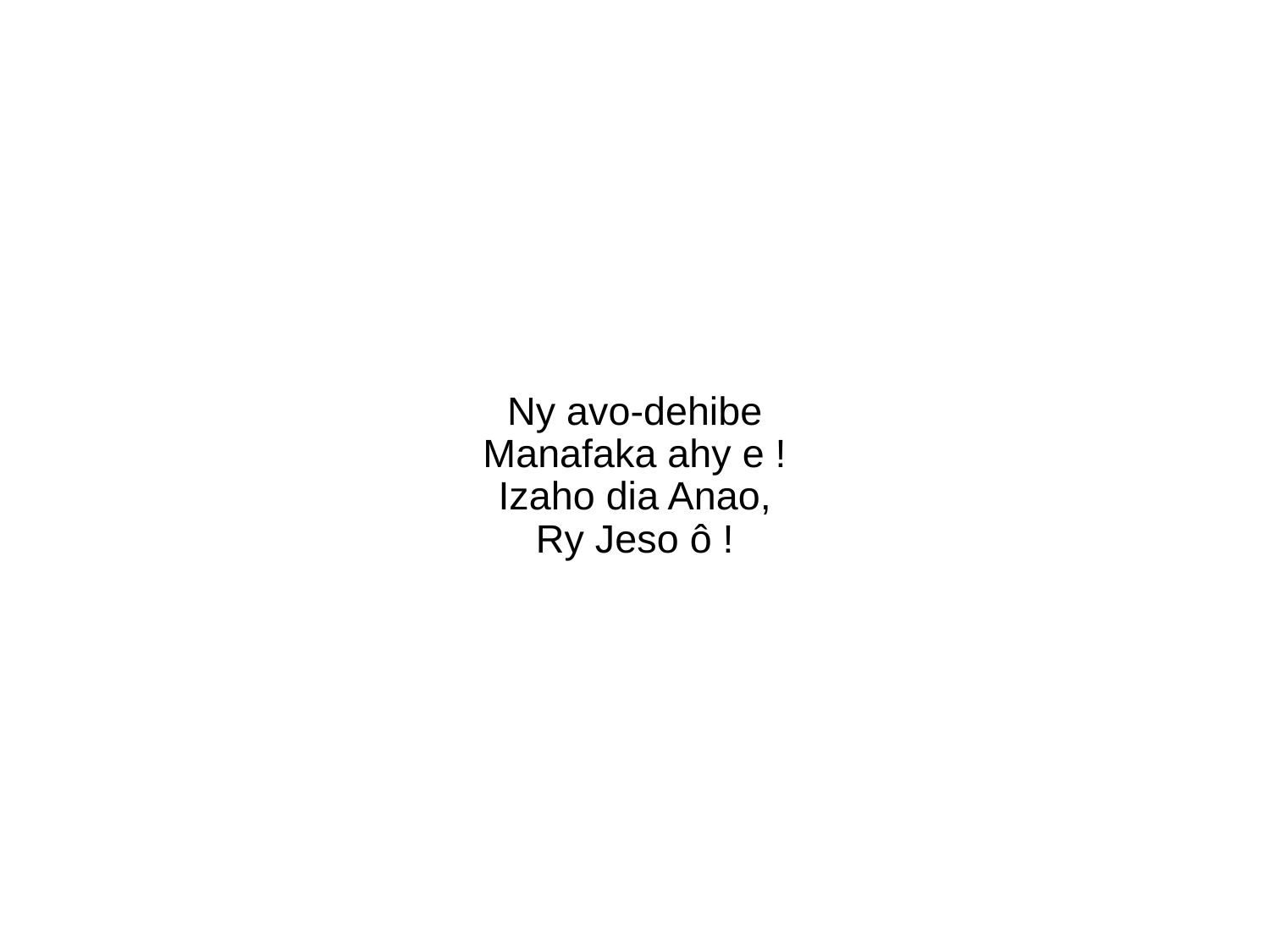

Ny avo-dehibe
Manafaka ahy e !
Izaho dia Anao,
Ry Jeso ô !